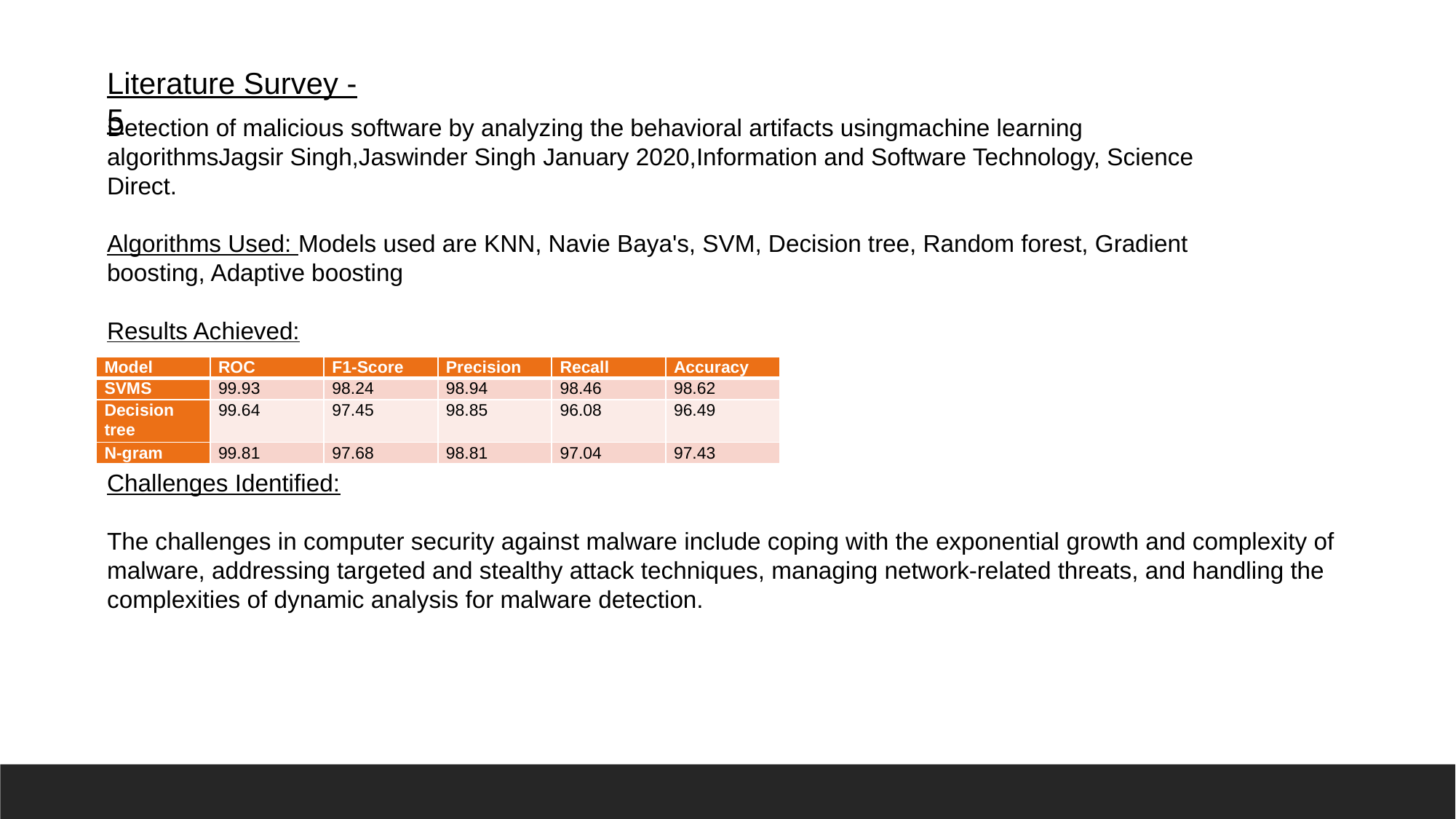

Literature Survey -5
Detection of malicious software by analyzing the behavioral artifacts usingmachine learning algorithmsJagsir Singh,Jaswinder Singh January 2020,Information and Software Technology, Science Direct.

Algorithms Used: Models used are KNN, Navie Baya's, SVM, Decision tree, Random forest, Gradient boosting, Adaptive boosting

Results Achieved:

| Model | ROC | F1-Score | Precision | Recall | Accuracy |
| --- | --- | --- | --- | --- | --- |
| SVMS | 99.93 | 98.24 | 98.94 | 98.46 | 98.62 |
| Decision tree | 99.64 | 97.45 | 98.85 | 96.08 | 96.49 |
| N-gram | 99.81 | 97.68 | 98.81 | 97.04 | 97.43 |
Challenges Identified:

The challenges in computer security against malware include coping with the exponential growth and complexity of malware, addressing targeted and stealthy attack techniques, managing network-related threats, and handling the complexities of dynamic analysis for malware detection.